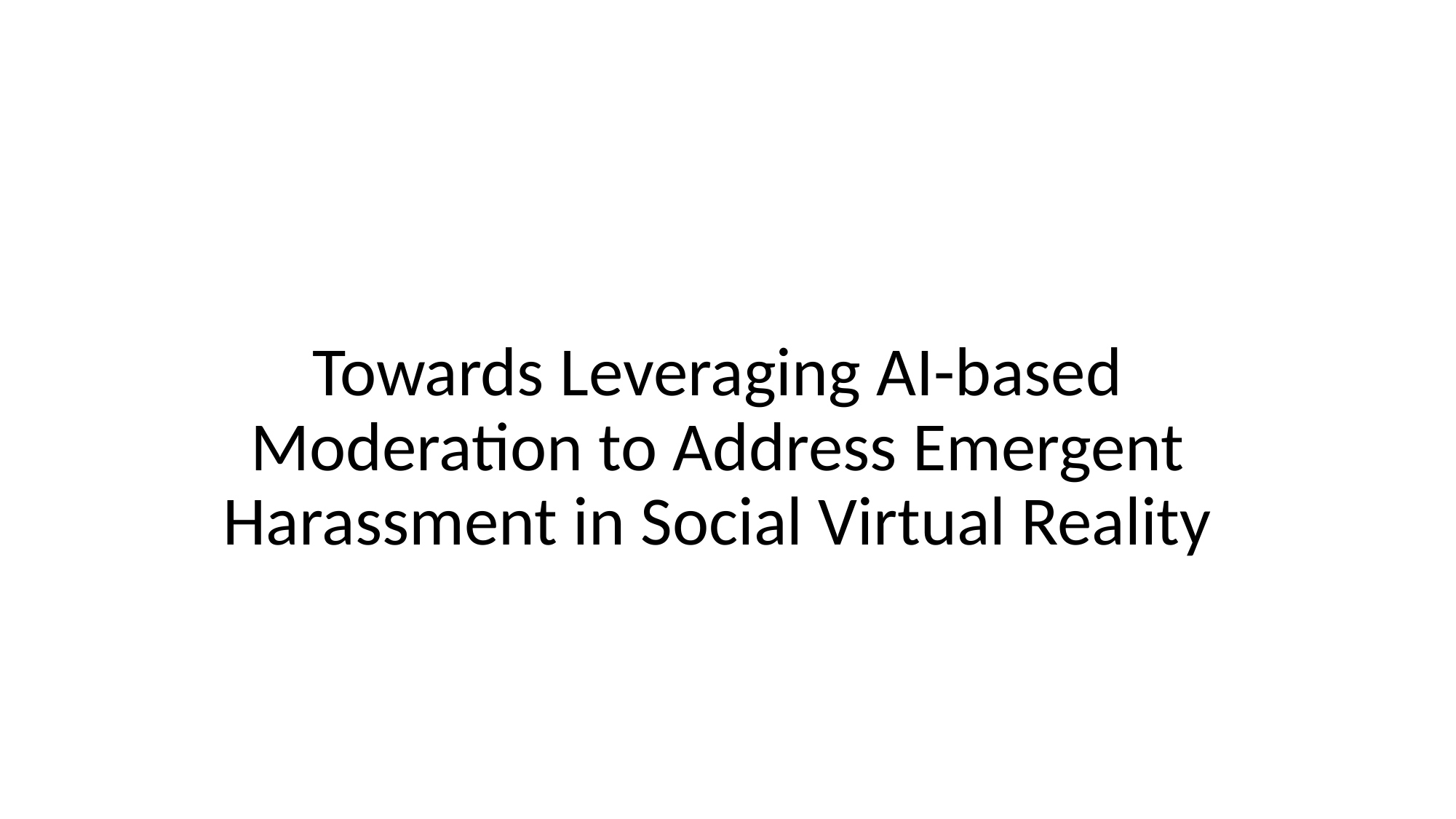

# Towards Leveraging AI-based Moderation to Address Emergent Harassment in Social Virtual Reality